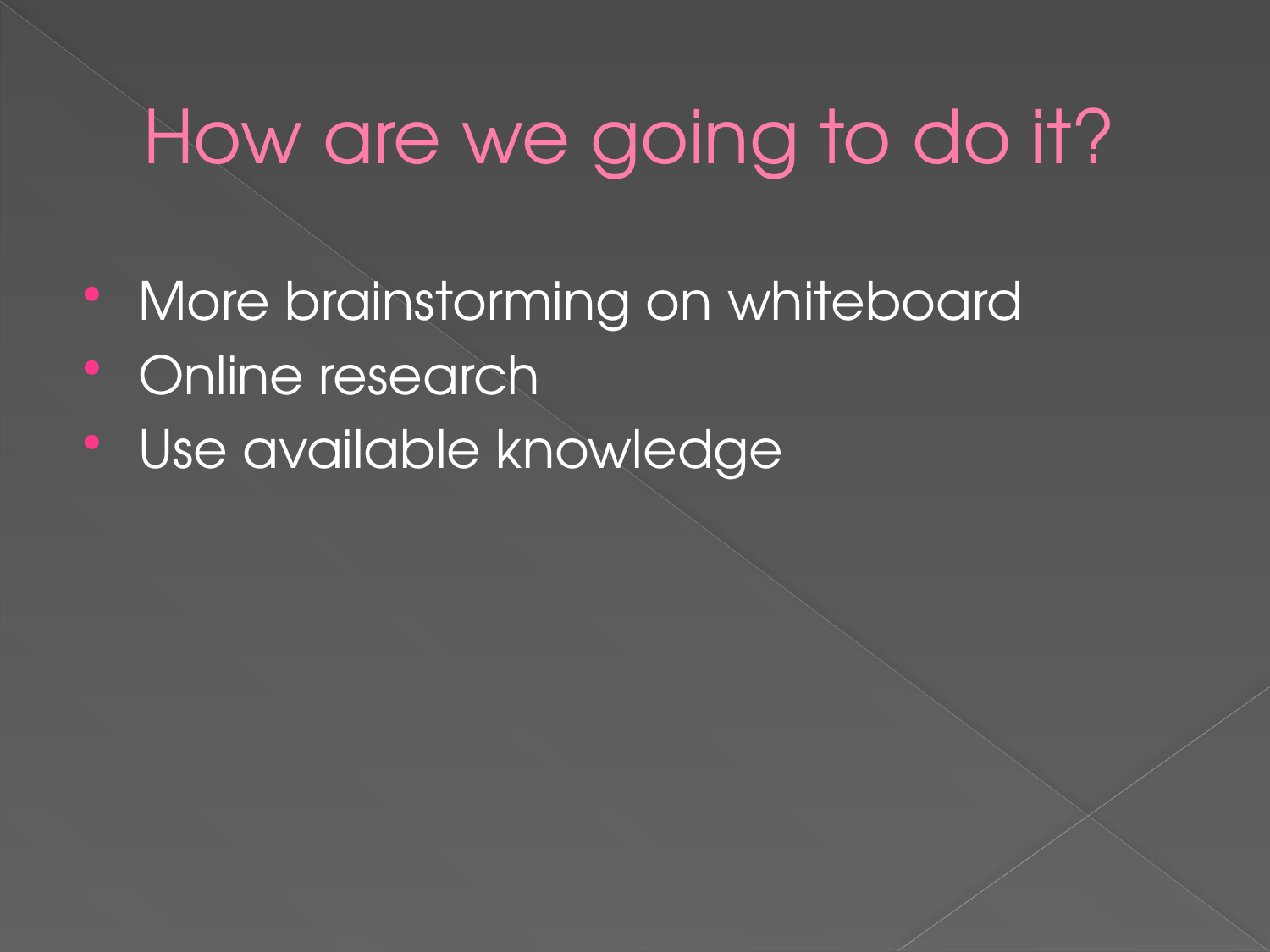

# How are we going to do it?
More brainstorming on whiteboard
Online research
Use available knowledge